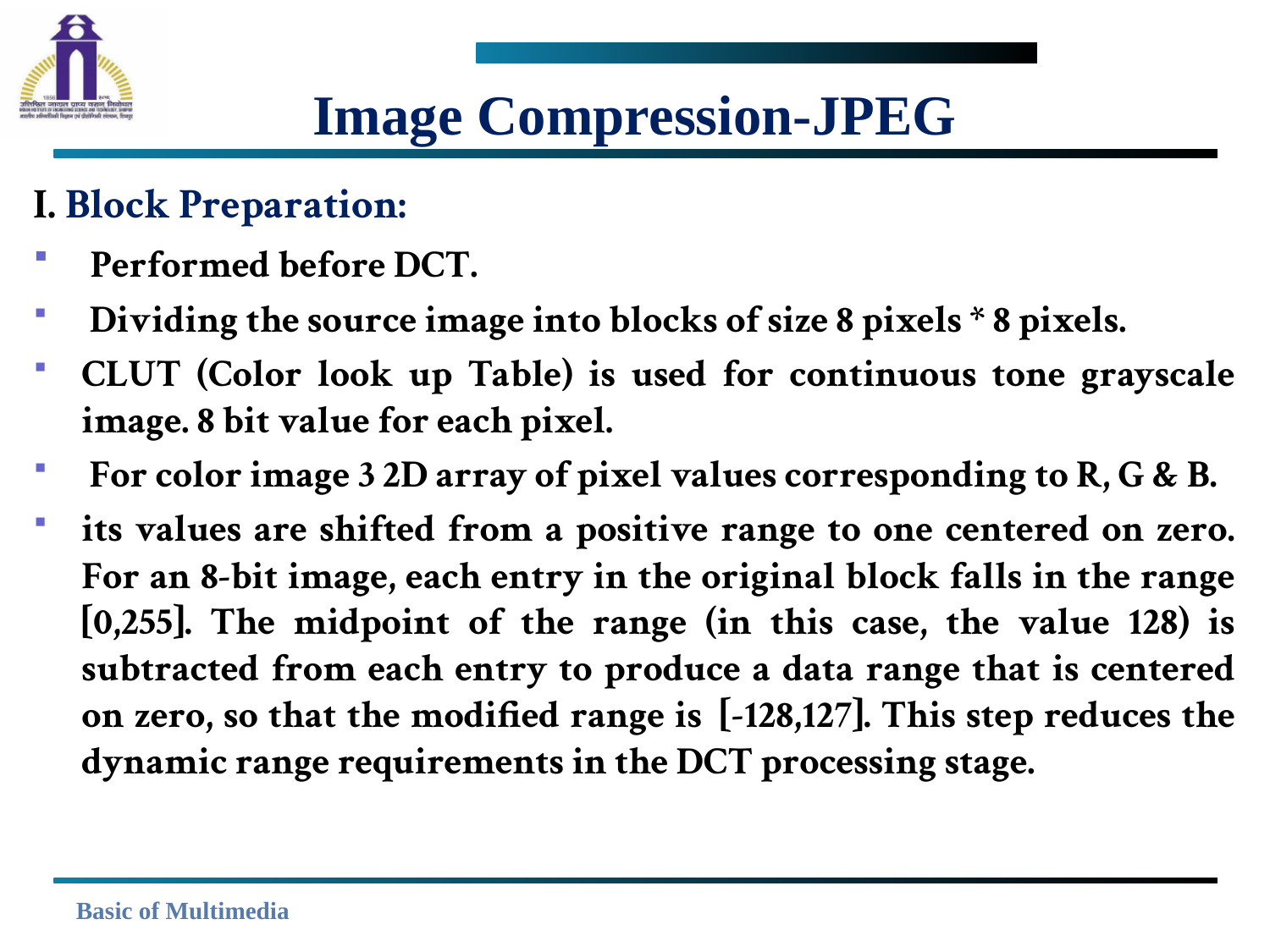

# Image Compression-JPEG
I. Block Preparation:
 Performed before DCT.
 Dividing the source image into blocks of size 8 pixels * 8 pixels.
CLUT (Color look up Table) is used for continuous tone grayscale image. 8 bit value for each pixel.
 For color image 3 2D array of pixel values corresponding to R, G & B.
its values are shifted from a positive range to one centered on zero. For an 8-bit image, each entry in the original block falls in the range [0,255]. The midpoint of the range (in this case, the value 128) is subtracted from each entry to produce a data range that is centered on zero, so that the modified range is  [-128,127]. This step reduces the dynamic range requirements in the DCT processing stage.